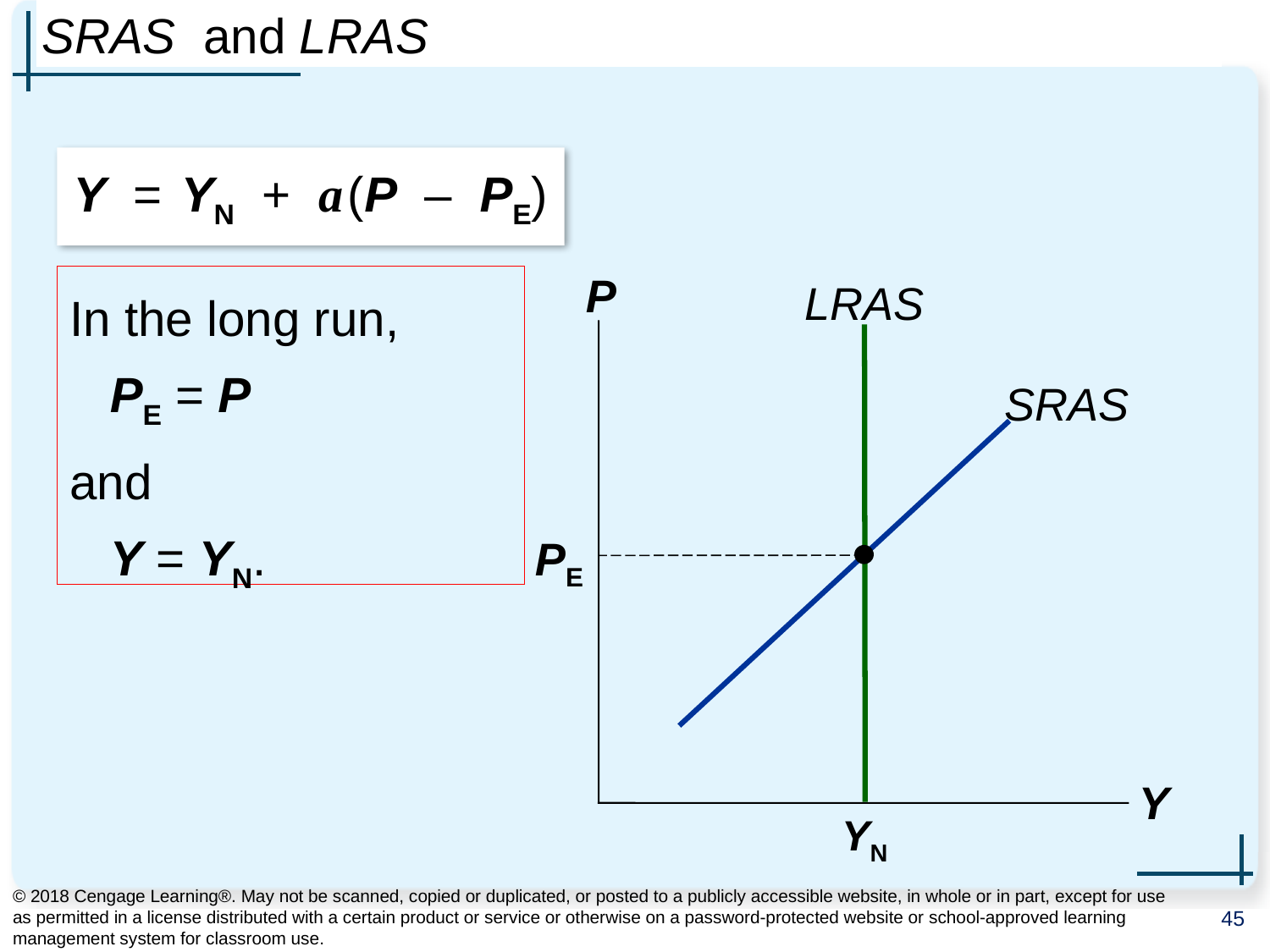

# SRAS  and LRAS
0
Y  =  YN  +  a (P  –  PE)
P

Y
In the long run,
PE = P
and
Y = YN.
LRAS

SRAS

PE

YN
© 2018 Cengage Learning®. May not be scanned, copied or duplicated, or posted to a publicly accessible website, in whole or in part, except for use as permitted in a license distributed with a certain product or service or otherwise on a password-protected website or school-approved learning management system for classroom use.
45